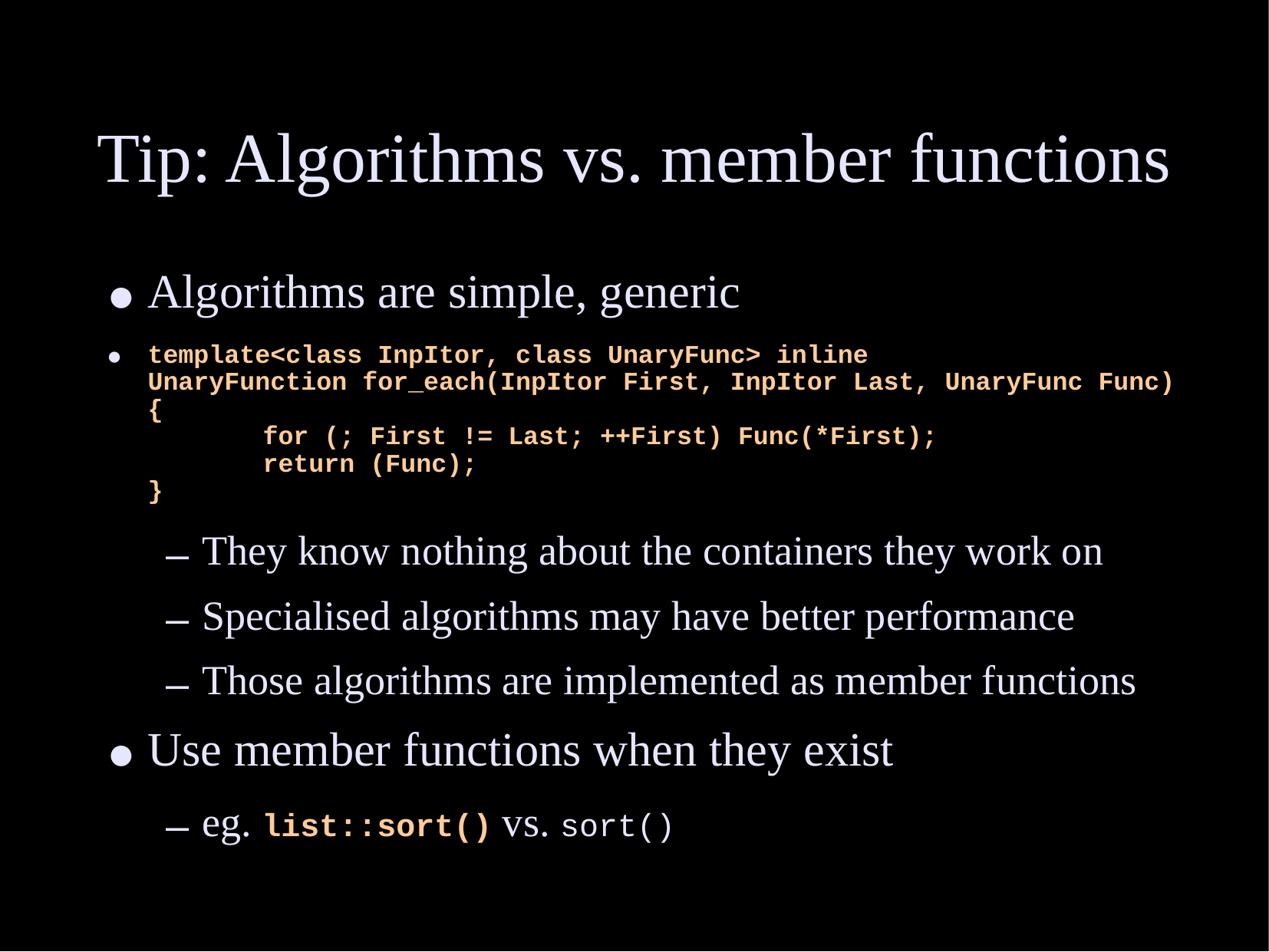

# Tip: Algorithms vs. member functions
Algorithms are simple, generic
template<class InpItor, class UnaryFunc> inline
UnaryFunction for_each(InpItor First, InpItor Last, UnaryFunc Func)
{
	for (; First != Last; ++First) Func(*First);
	return (Func);
}
They know nothing about the containers they work on
Specialised algorithms may have better performance
Those algorithms are implemented as member functions
Use member functions when they exist
eg. list::sort() vs. sort()